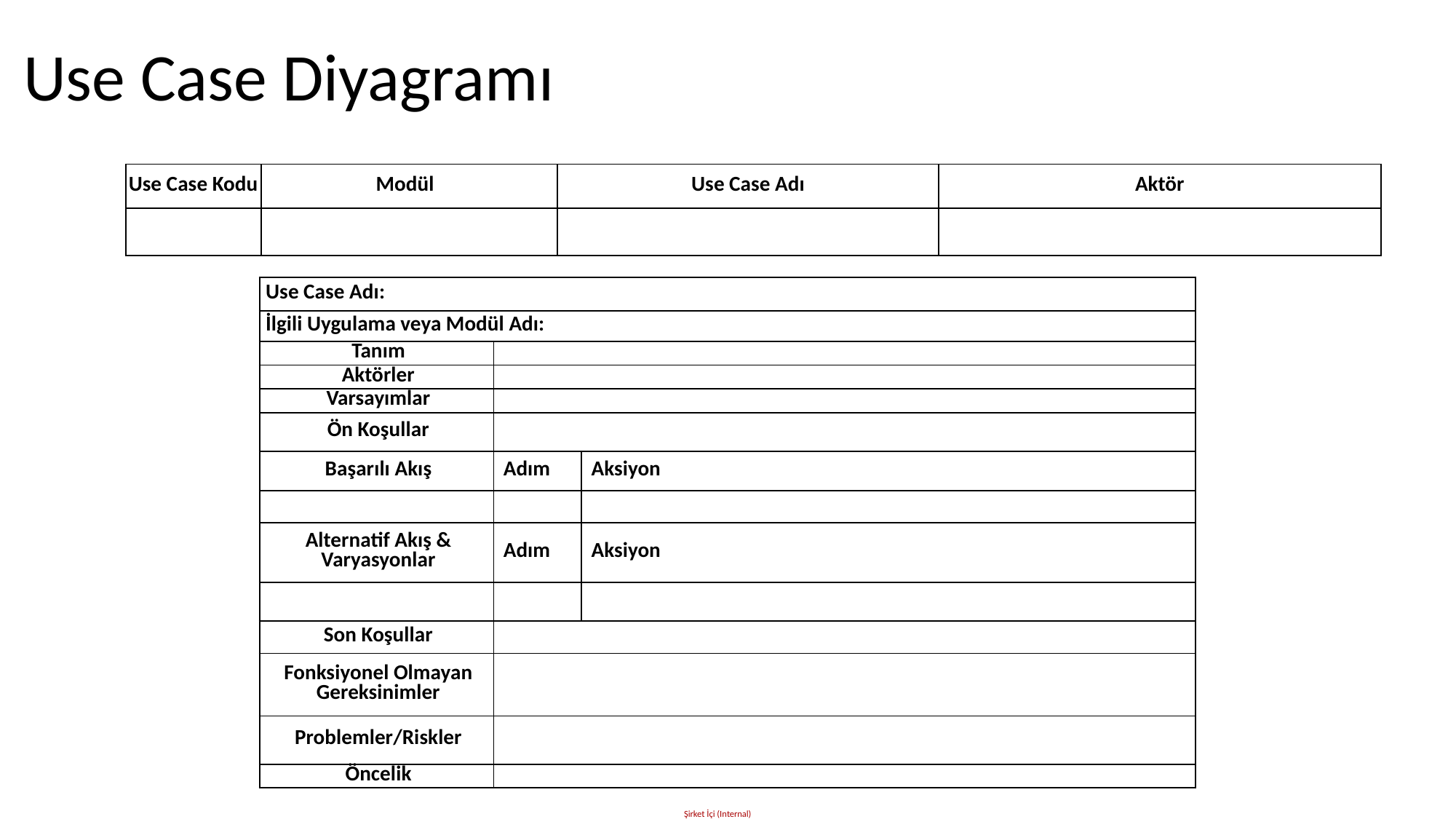

# Use Case Diyagramı
| Use Case Kodu | Modül |  | Use Case Adı | Aktör |
| --- | --- | --- | --- | --- |
|  |  |  |  |  |
| Use Case Adı: |  |  |
| --- | --- | --- |
| İlgili Uygulama veya Modül Adı: |  |  |
| Tanım |  |  |
| Aktörler |  |  |
| Varsayımlar |  |  |
| Ön Koşullar |  |  |
| Başarılı Akış | Adım | Aksiyon |
|  |  |  |
| Alternatif Akış & Varyasyonlar | Adım | Aksiyon |
|  |  |  |
| Son Koşullar |  |  |
| Fonksiyonel Olmayan Gereksinimler |  |  |
| Problemler/Riskler |  |  |
| Öncelik |  |  |